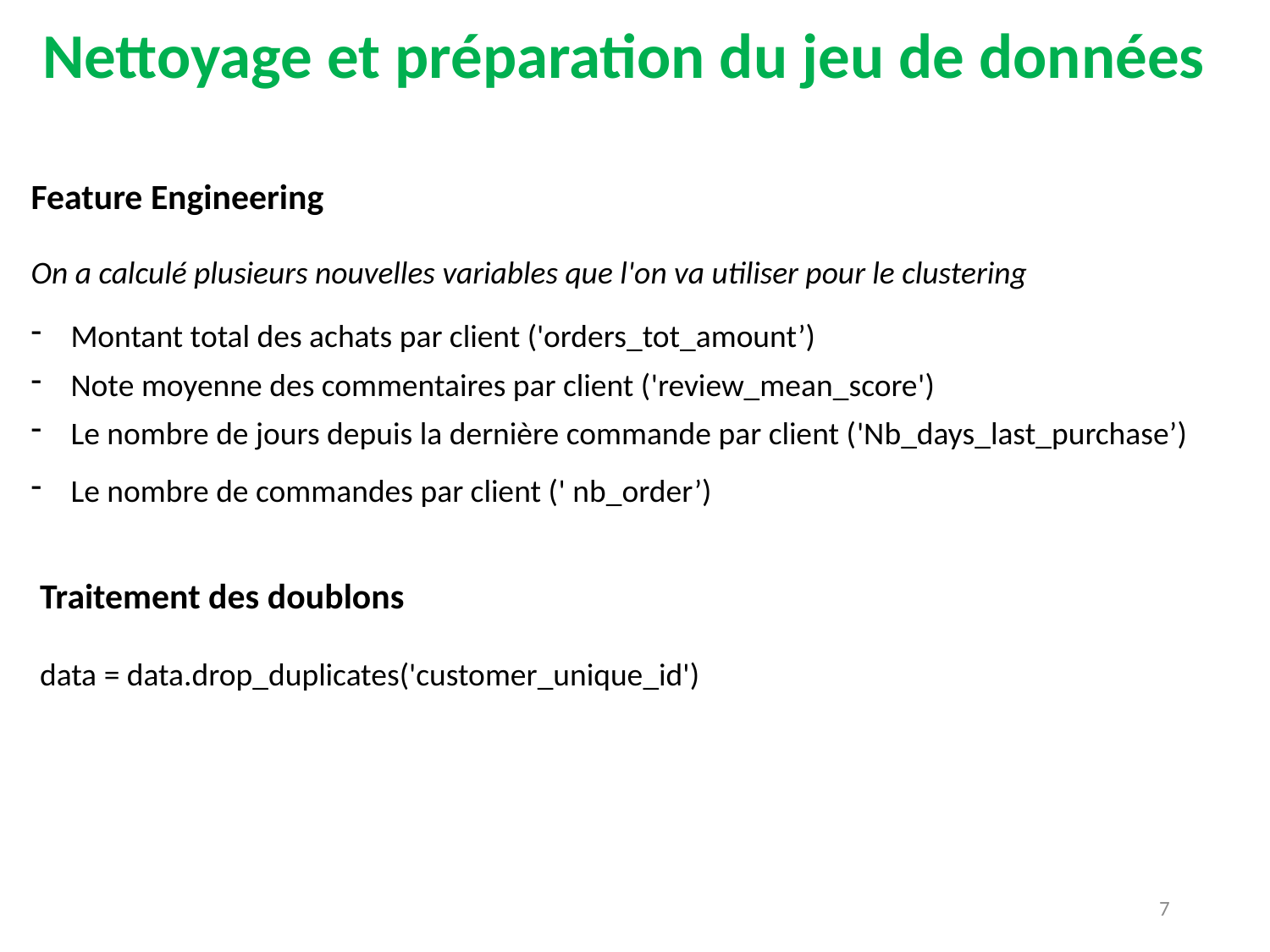

Nettoyage et préparation du jeu de données
Feature Engineering
On a calculé plusieurs nouvelles variables que l'on va utiliser pour le clustering
Montant total des achats par client ('orders_tot_amount’)
Note moyenne des commentaires par client ('review_mean_score')
Le nombre de jours depuis la dernière commande par client ('Nb_days_last_purchase’)
Le nombre de commandes par client (' nb_order’)
Traitement des doublons
data = data.drop_duplicates('customer_unique_id')
7